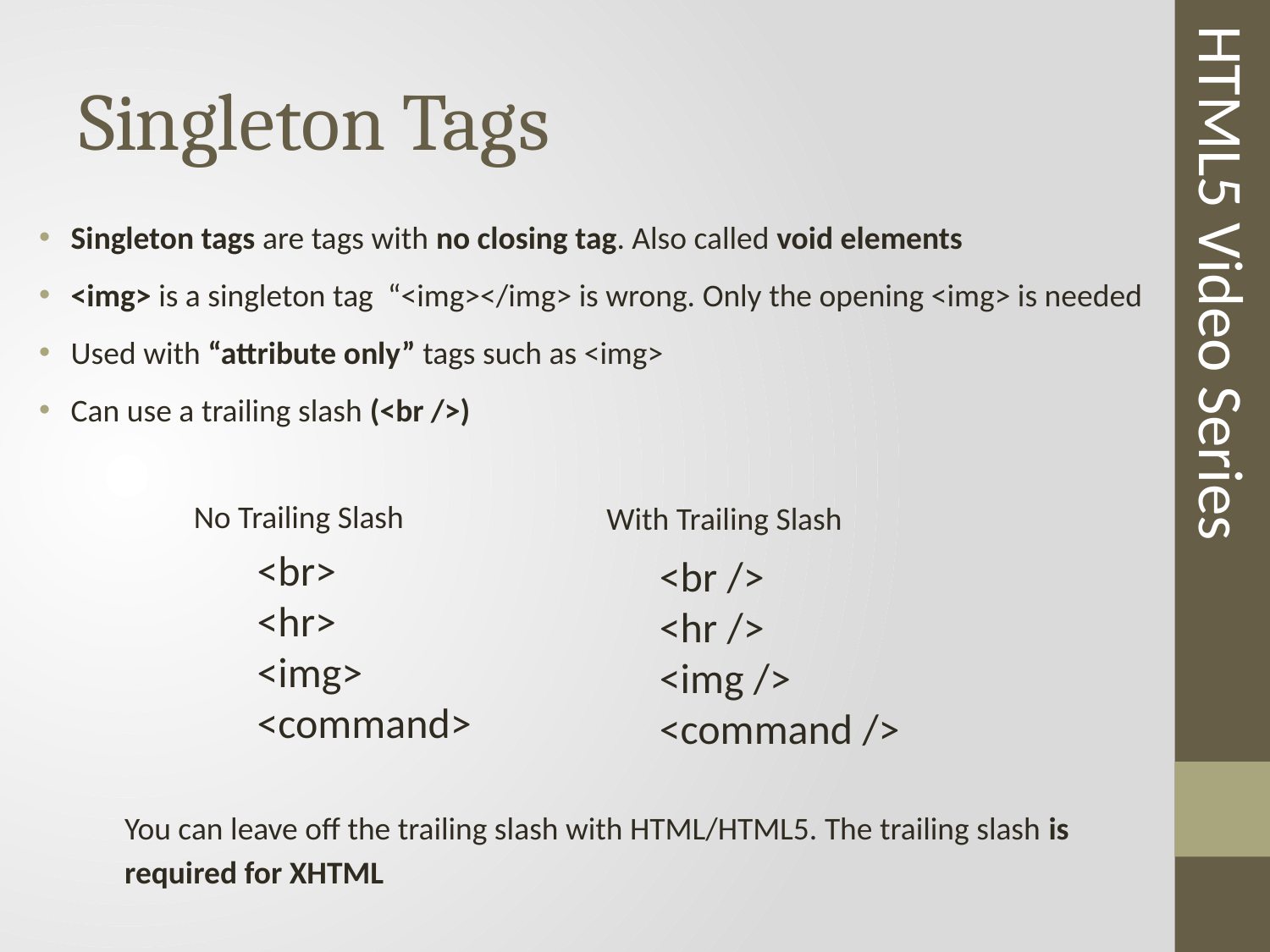

# Singleton Tags
Singleton tags are tags with no closing tag. Also called void elements
<img> is a singleton tag  “<img></img> is wrong. Only the opening <img> is needed
Used with “attribute only” tags such as <img>
Can use a trailing slash (<br />)
HTML5 Video Series
No Trailing Slash
With Trailing Slash
<br>
<hr>
<img>
<command>
<br />
<hr />
<img />
<command />
You can leave off the trailing slash with HTML/HTML5. The trailing slash is
required for XHTML